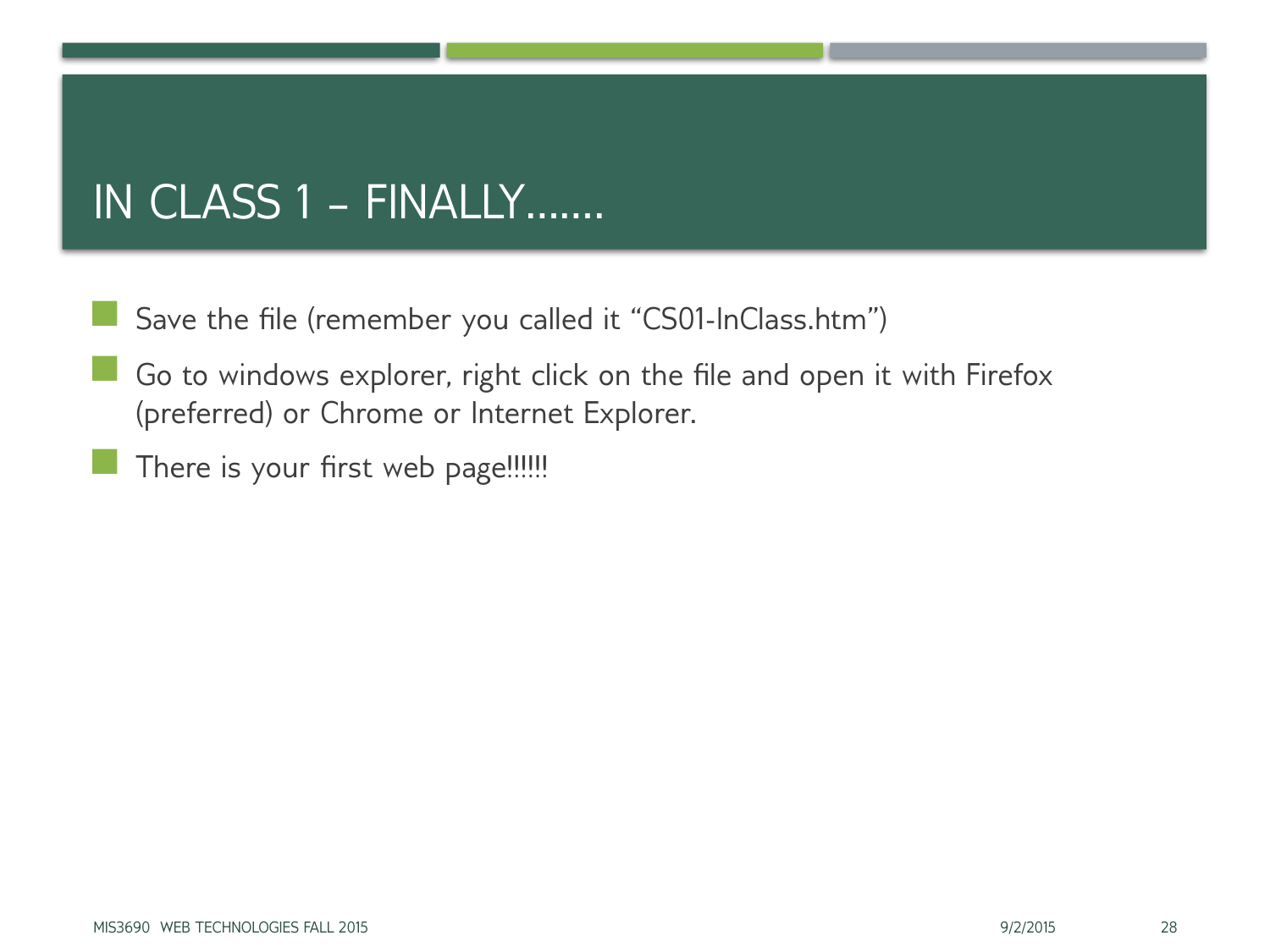

# In class 1 – Finally…….
Save the file (remember you called it “CS01-InClass.htm”)
Go to windows explorer, right click on the file and open it with Firefox (preferred) or Chrome or Internet Explorer.
There is your first web page!!!!!!
MIS3690  Web Technologies Fall 2015
9/2/2015
28